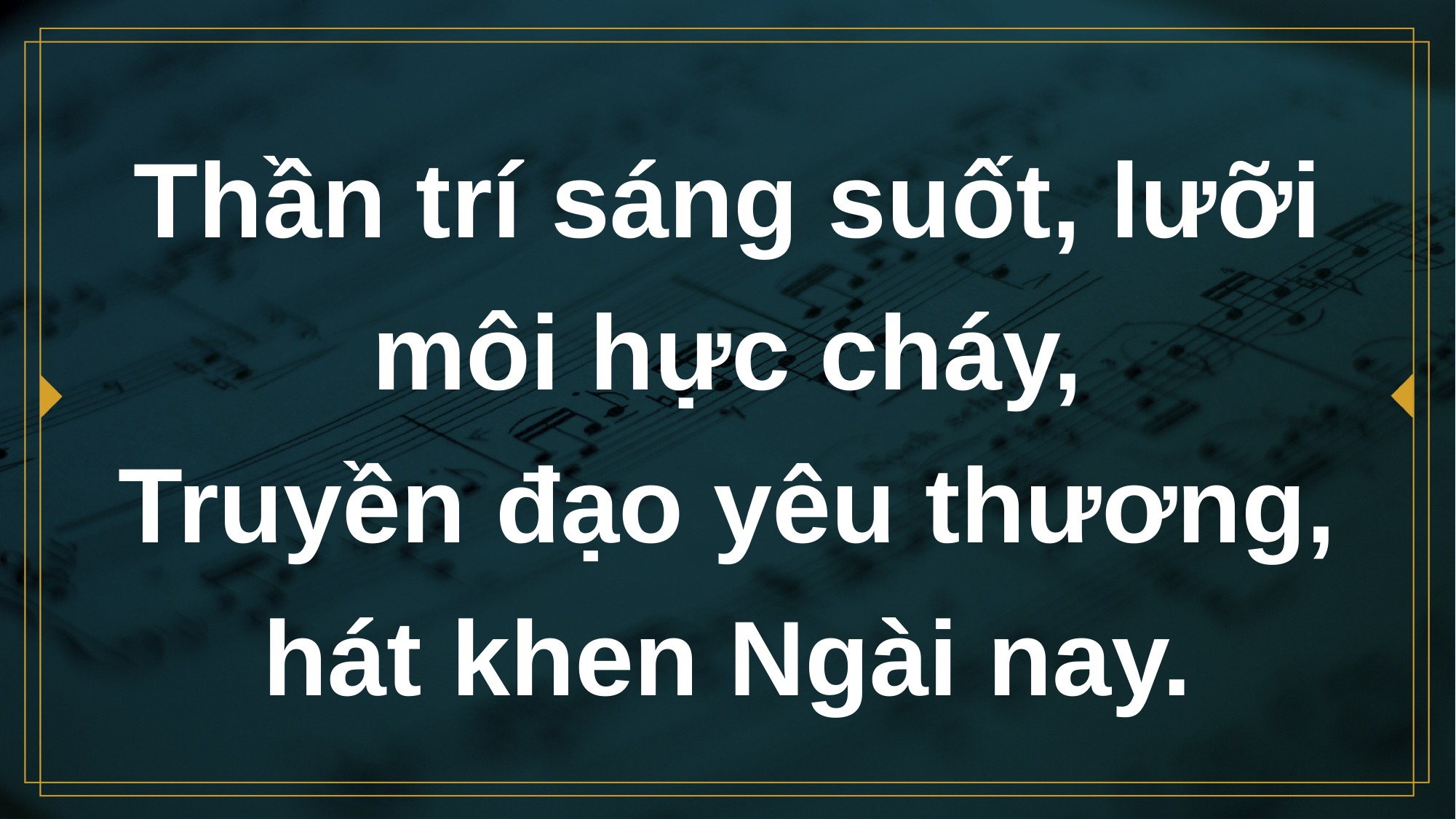

# Thần trí sáng suốt, lưỡi môi hực cháy, Truyền đạo yêu thương, hát khen Ngài nay.